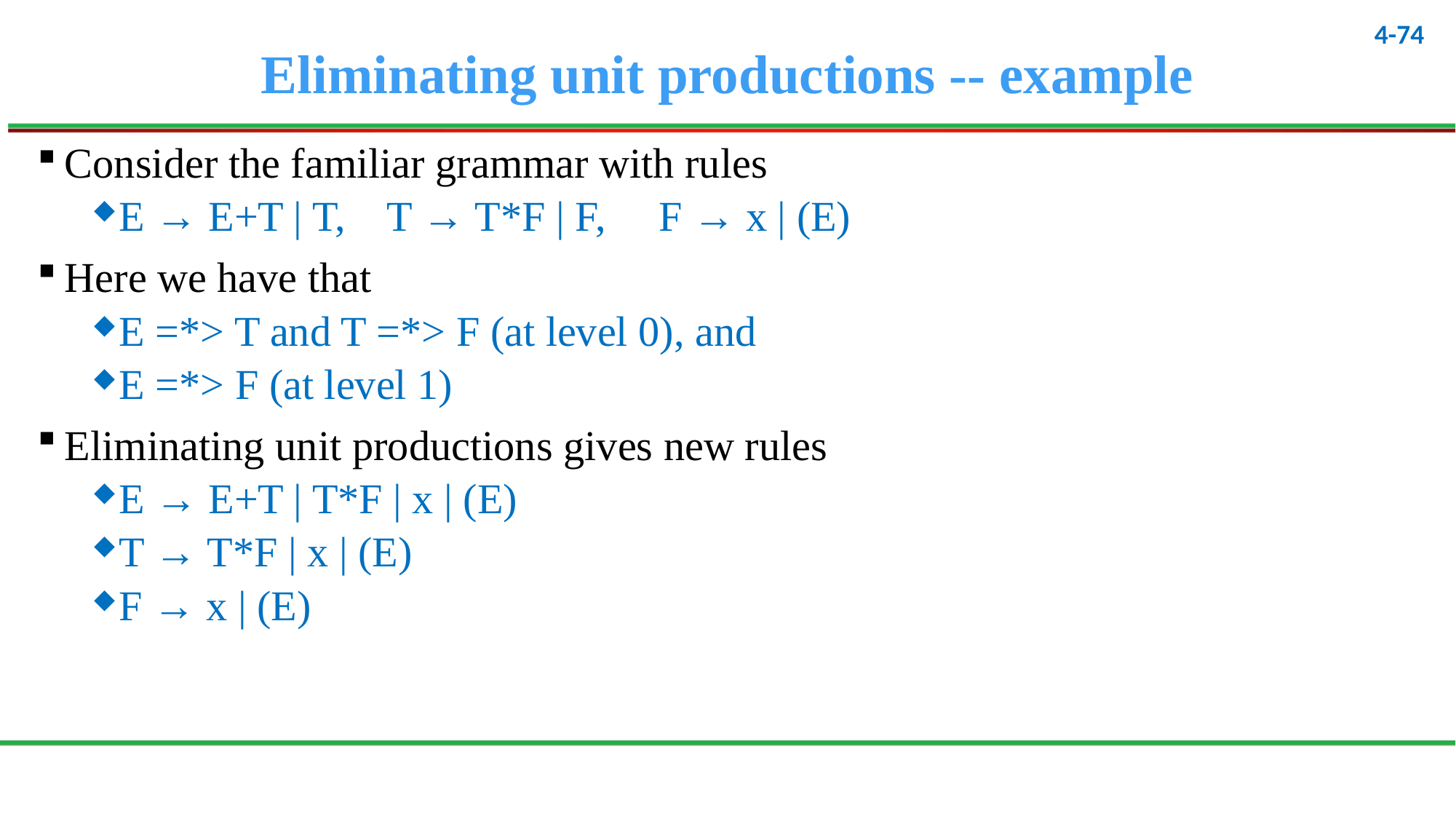

# Eliminating unit productions -- example
Consider the familiar grammar with rules
E → E+T | T,    T → T*F | F,     F → x | (E)
Here we have that
E =*> T and T =*> F (at level 0), and
E =*> F (at level 1)
Eliminating unit productions gives new rules
E → E+T | T*F | x | (E)
T → T*F | x | (E)
F → x | (E)
74